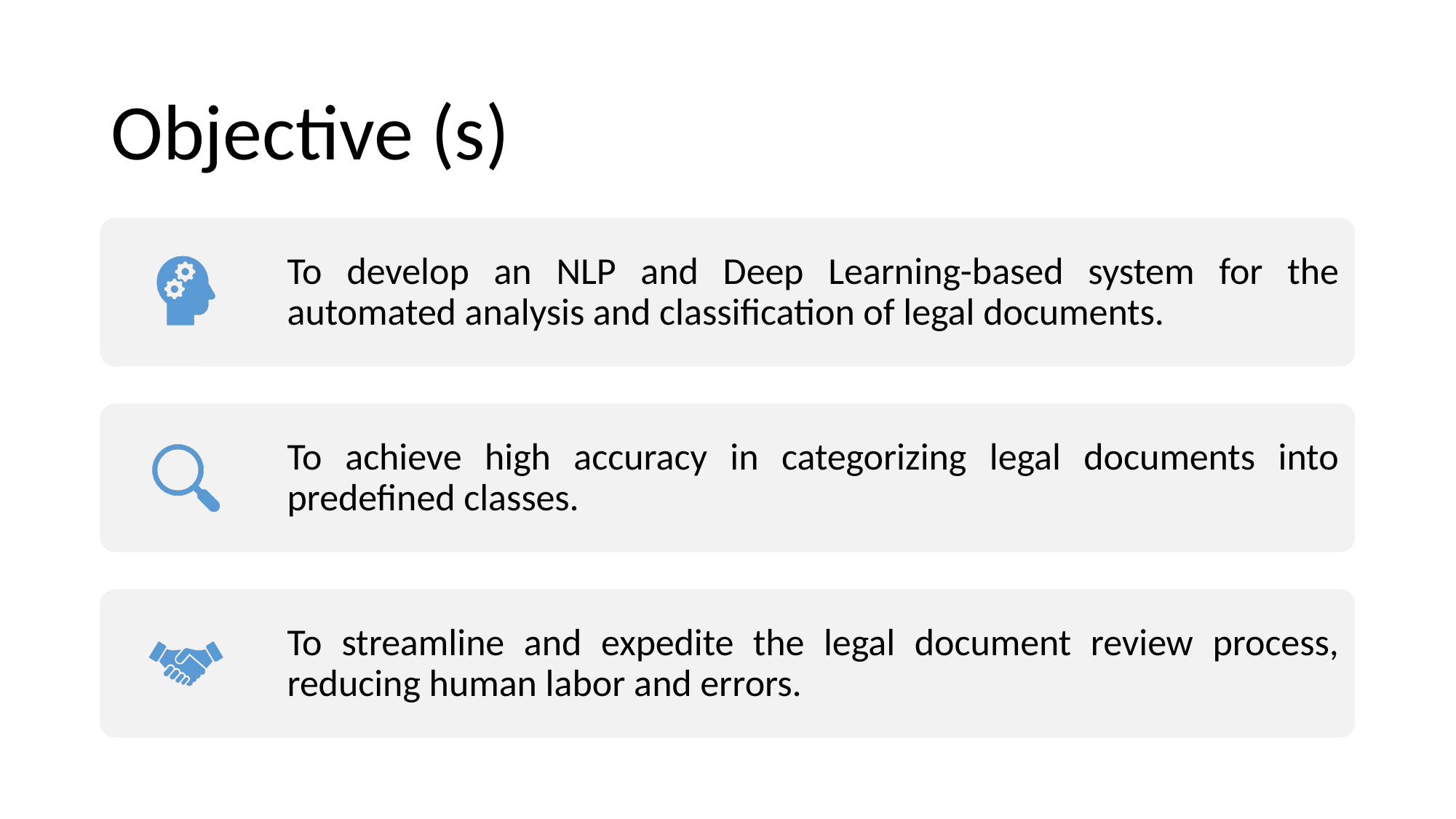

# Objective (s)
To develop an NLP and Deep Learning-based system for the automated analysis and classification of legal documents.
To achieve high accuracy in categorizing legal documents into predefined classes.
To streamline and expedite the legal document review process, reducing human labor and errors.